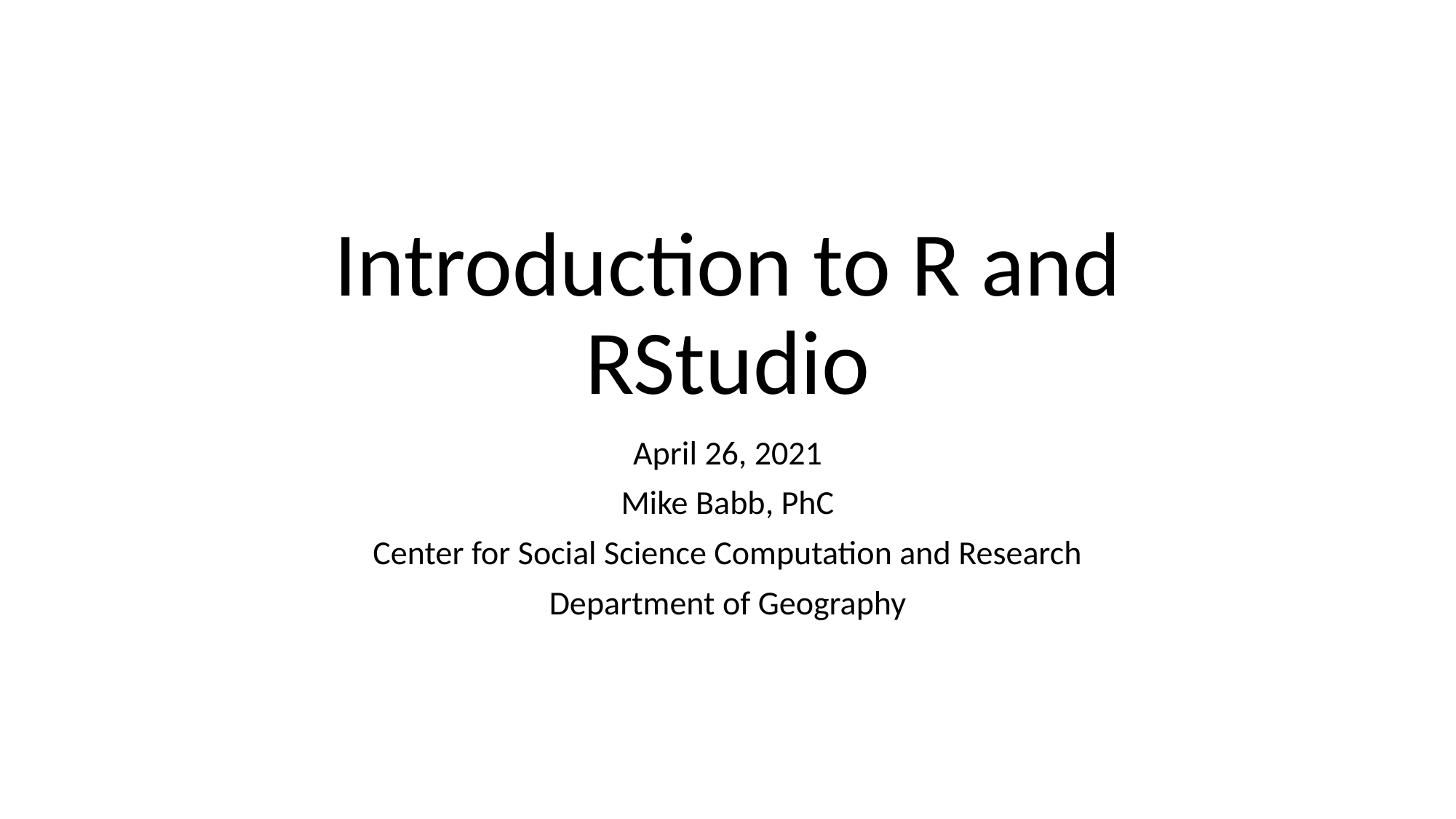

# Introduction to R and RStudio
April 26, 2021
Mike Babb, PhC
Center for Social Science Computation and Research
Department of Geography